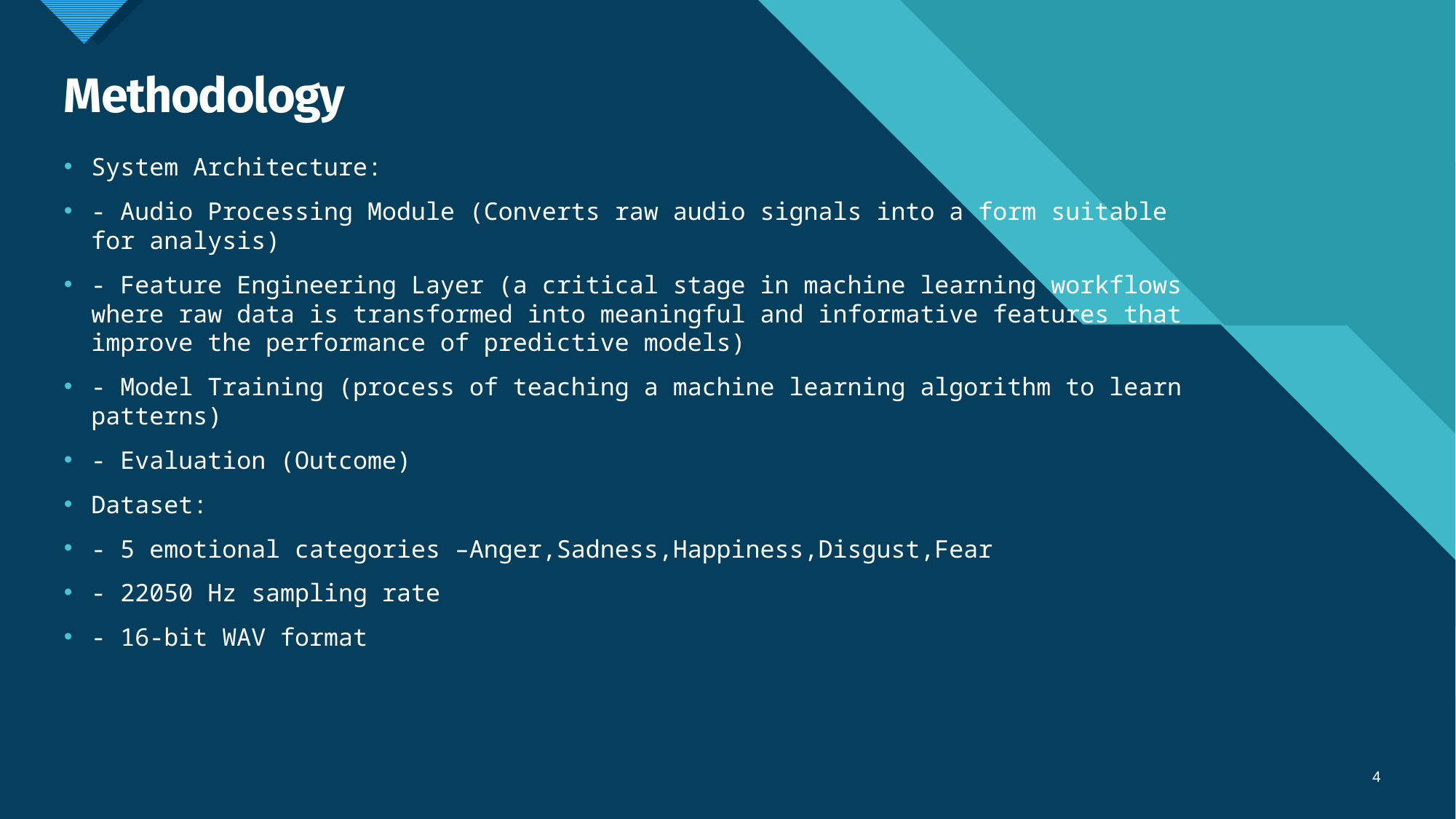

# Methodology
System Architecture:
- Audio Processing Module (Converts raw audio signals into a form suitable for analysis)
- Feature Engineering Layer (a critical stage in machine learning workflows where raw data is transformed into meaningful and informative features that improve the performance of predictive models)
- Model Training (process of teaching a machine learning algorithm to learn patterns)
- Evaluation (Outcome)
Dataset:
- 5 emotional categories –Anger,Sadness,Happiness,Disgust,Fear
- 22050 Hz sampling rate
- 16-bit WAV format
4